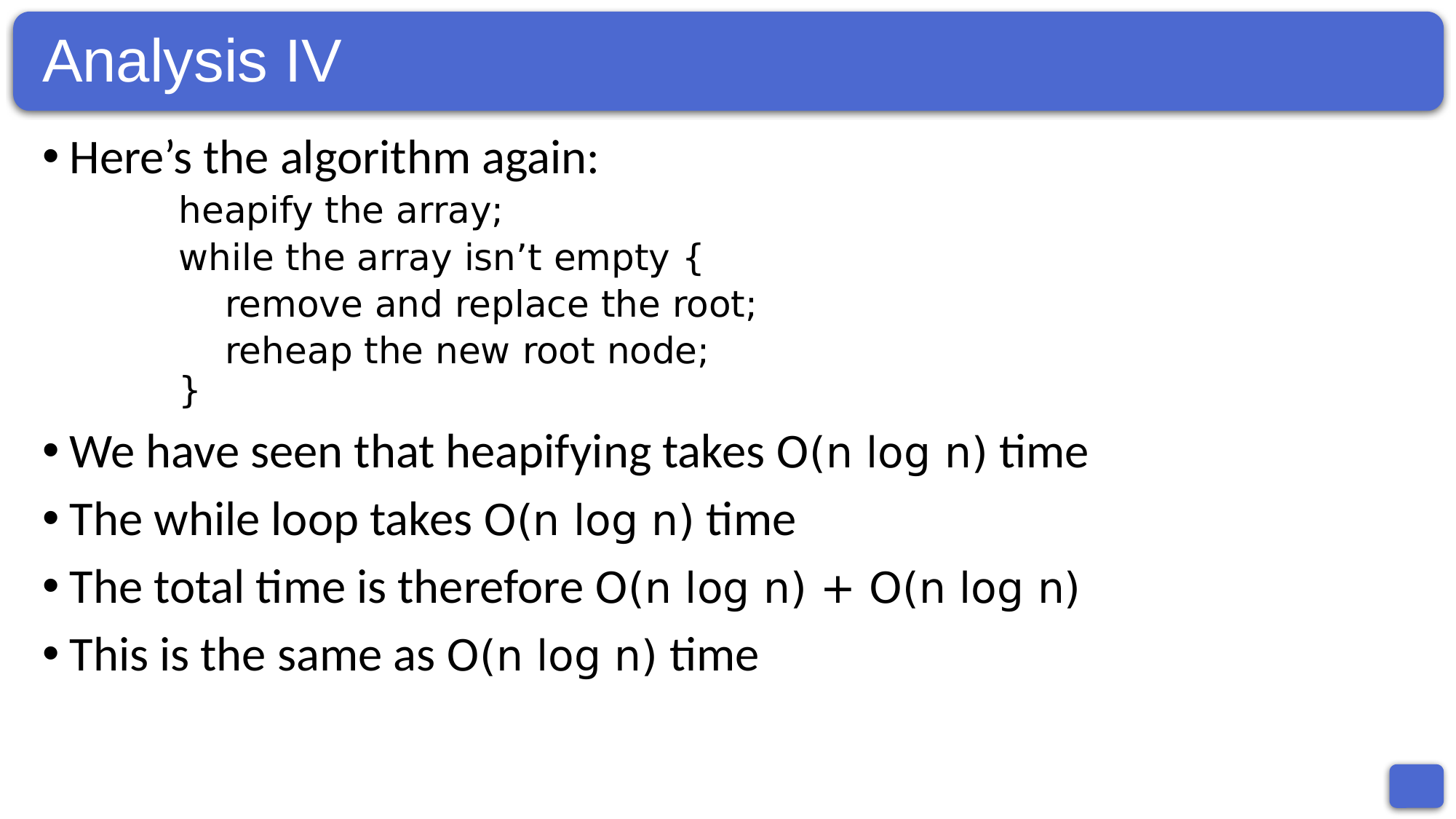

# Analysis IV
Here’s the algorithm again:
heapify the array;
while the array isn’t empty {
    remove and replace the root;
    reheap the new root node;
}
We have seen that heapifying takes O(n log n) time
The while loop takes O(n log n) time
The total time is therefore O(n log n) + O(n log n)
This is the same as O(n log n) time